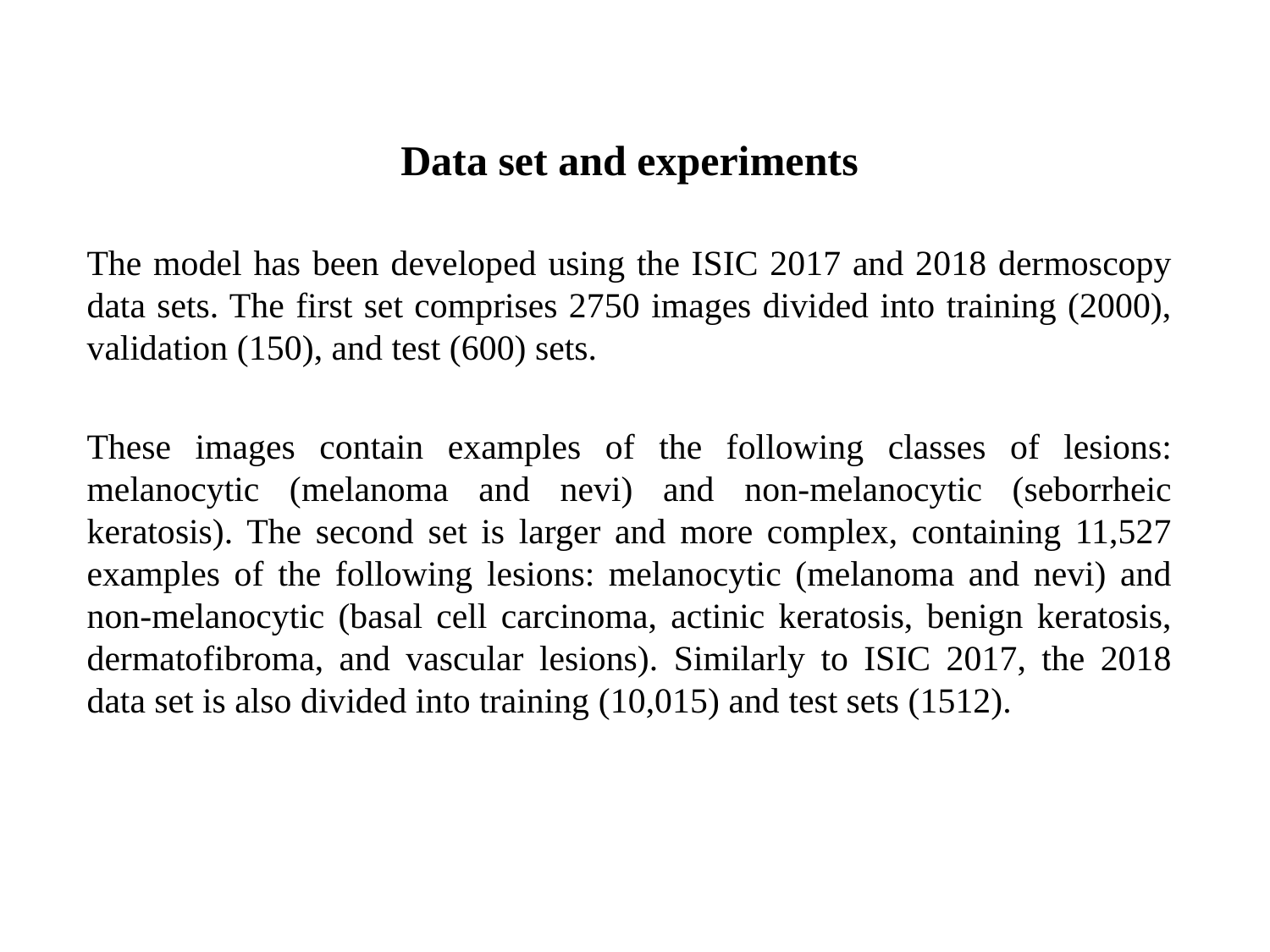

Data set and experiments

The model has been developed using the ISIC 2017 and 2018 dermoscopy data sets. The first set comprises 2750 images divided into training (2000), validation (150), and test (600) sets.

These images contain examples of the following classes of lesions: melanocytic (melanoma and nevi) and non-melanocytic (seborrheic keratosis). The second set is larger and more complex, containing 11,527 examples of the following lesions: melanocytic (melanoma and nevi) and non-melanocytic (basal cell carcinoma, actinic keratosis, benign keratosis, dermatofibroma, and vascular lesions). Similarly to ISIC 2017, the 2018 data set is also divided into training (10,015) and test sets (1512).